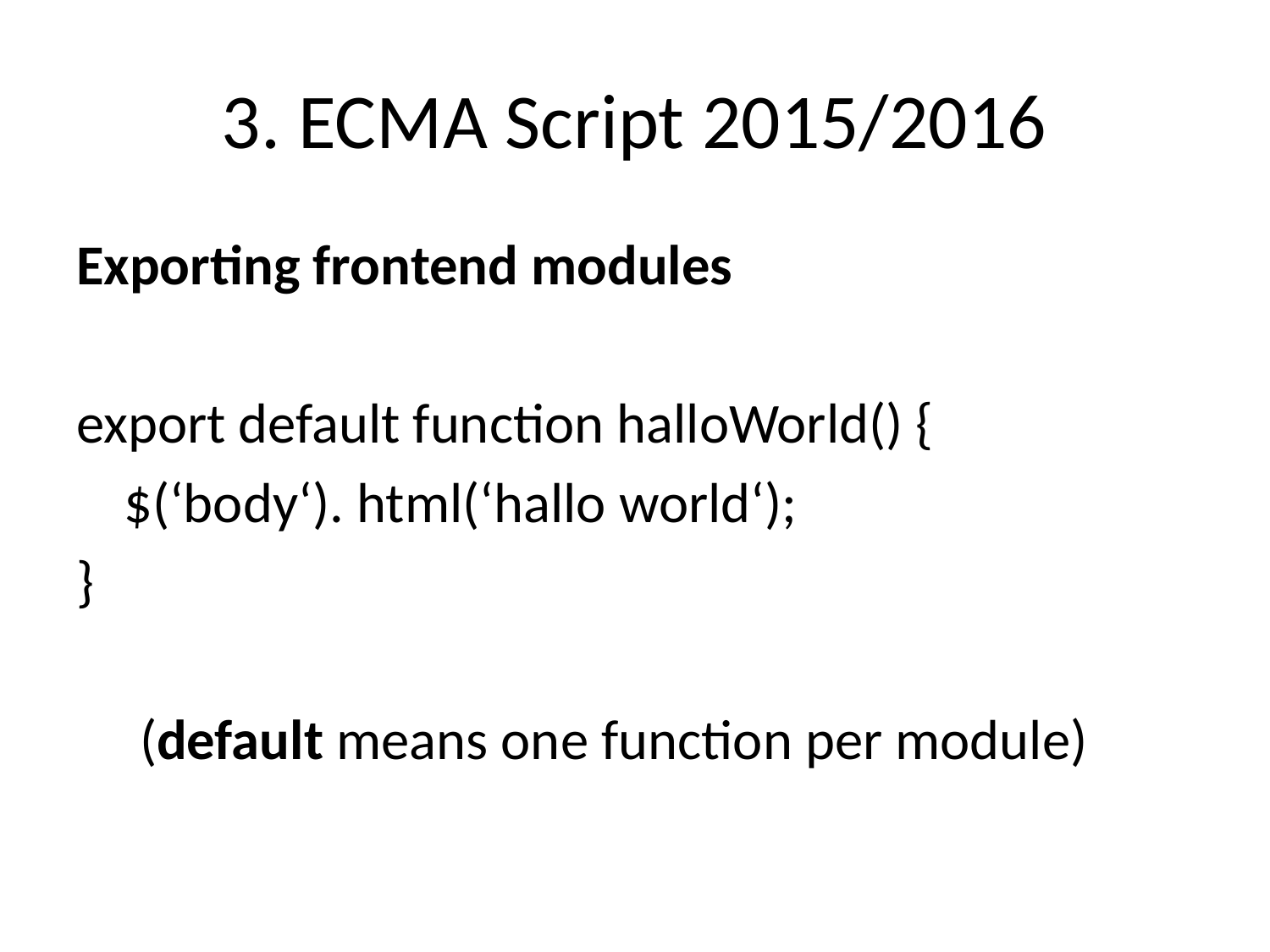

# 3. ECMA Script 2015/2016
Exporting frontend modules

export default function halloWorld() {
	$(‘body‘). html(‘hallo world‘);
}

     (default means one function per module)